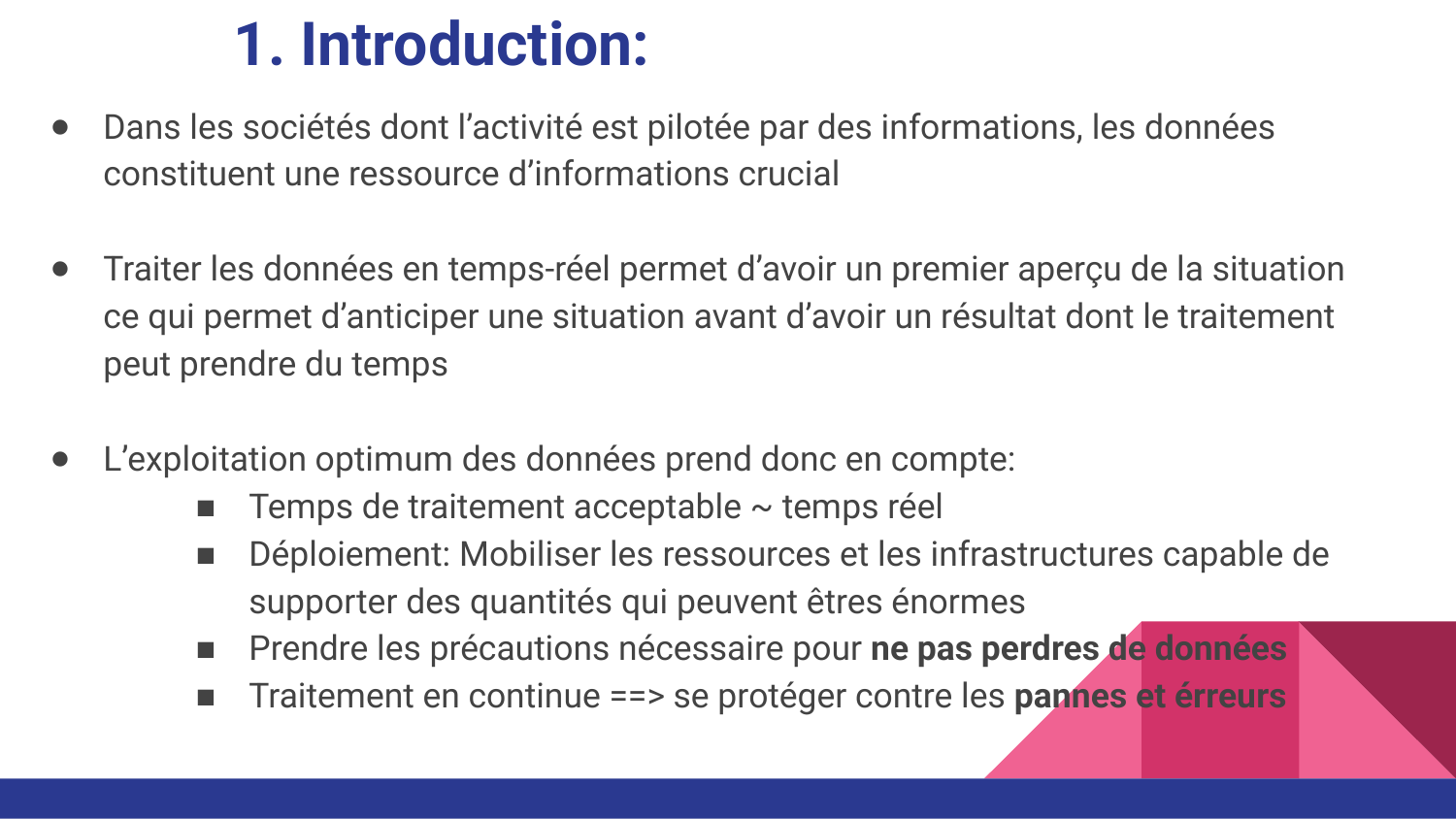

# Introduction:
Dans les sociétés dont l’activité est pilotée par des informations, les données constituent une ressource d’informations crucial

Traiter les données en temps-réel permet d’avoir un premier aperçu de la situation ce qui permet d’anticiper une situation avant d’avoir un résultat dont le traitement peut prendre du temps

L’exploitation optimum des données prend donc en compte:
Temps de traitement acceptable ~ temps réel
Déploiement: Mobiliser les ressources et les infrastructures capable de supporter des quantités qui peuvent êtres énormes
Prendre les précautions nécessaire pour ne pas perdres de données
Traitement en continue ==> se protéger contre les pannes et érreurs